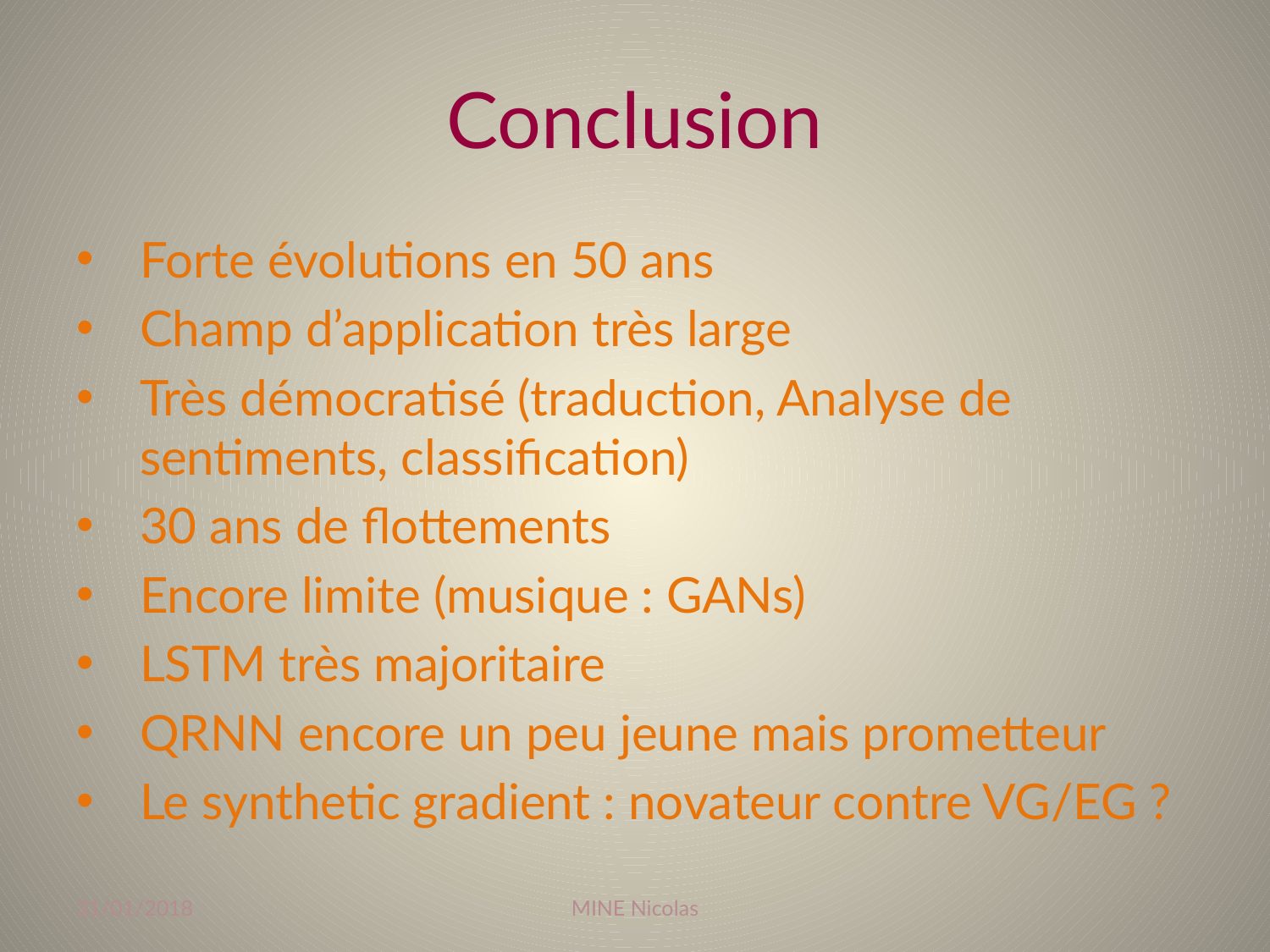

# Conclusion
Forte évolutions en 50 ans
Champ d’application très large
Très démocratisé (traduction, Analyse de sentiments, classification)
30 ans de flottements
Encore limite (musique : GANs)
LSTM très majoritaire
QRNN encore un peu jeune mais prometteur
Le synthetic gradient : novateur contre VG/EG ?

31/01/2018
MINE Nicolas